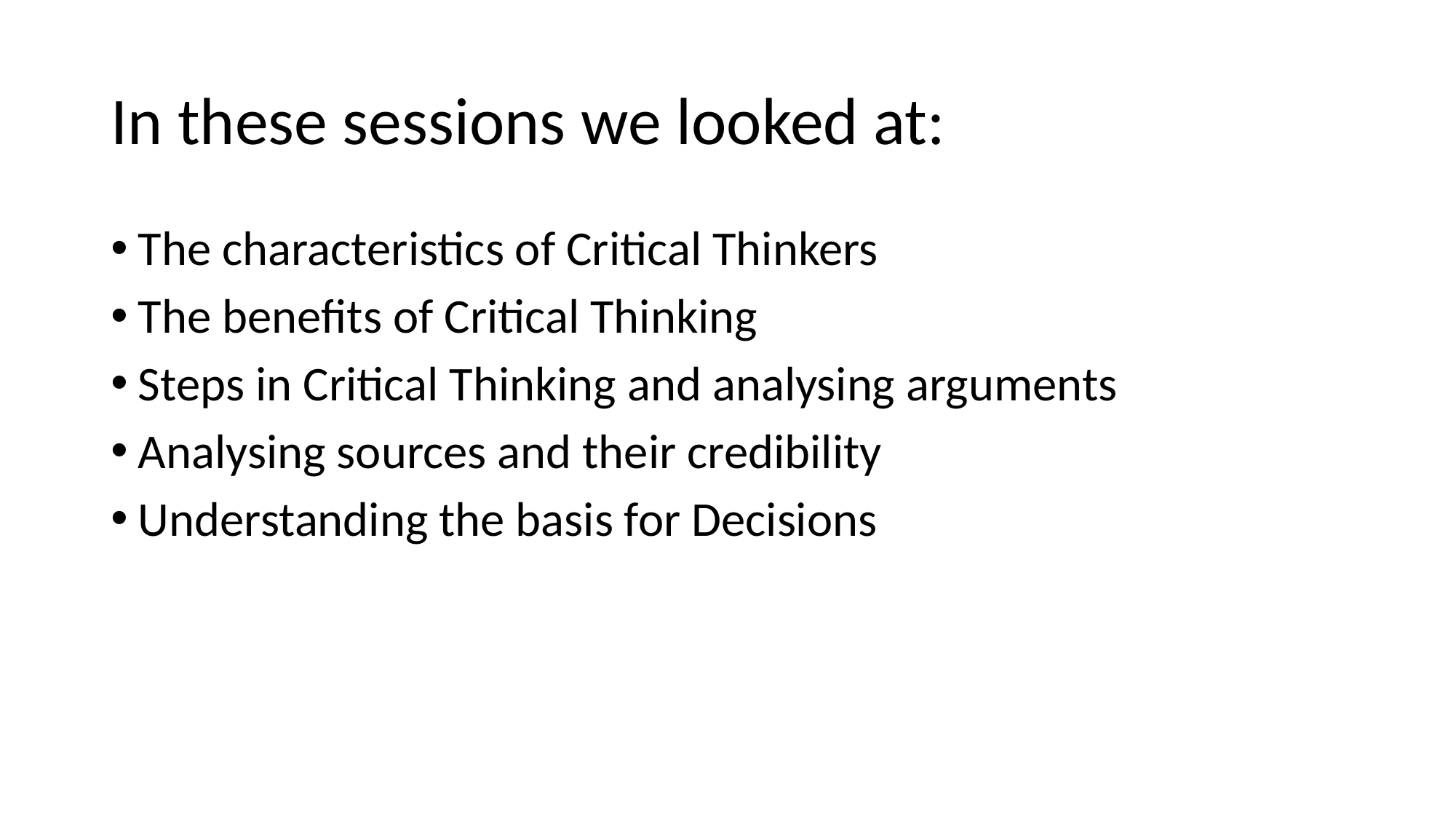

# In these sessions we looked at:
The characteristics of Critical Thinkers
The benefits of Critical Thinking
Steps in Critical Thinking and analysing arguments
Analysing sources and their credibility
Understanding the basis for Decisions